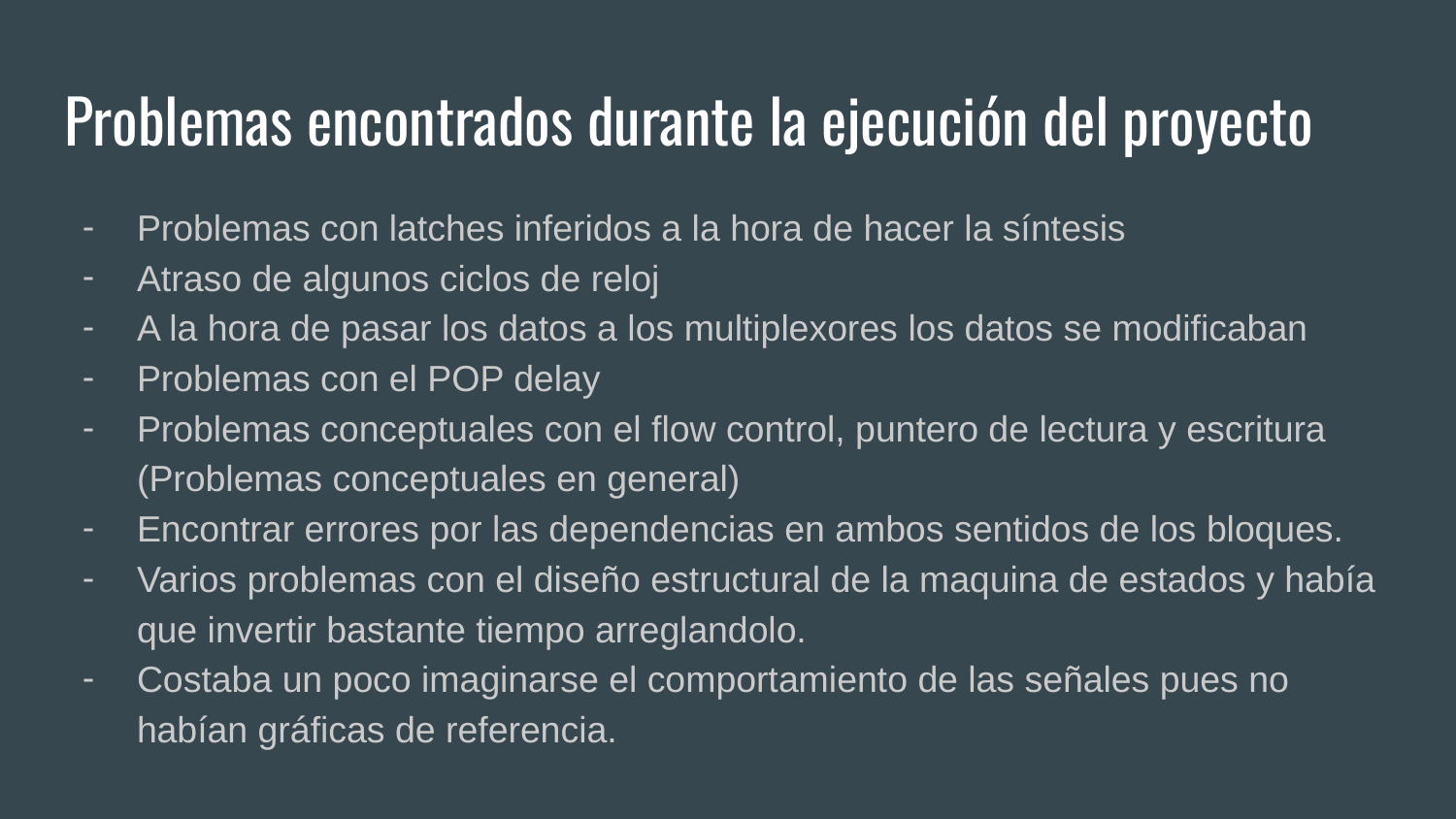

# Problemas encontrados durante la ejecución del proyecto
Problemas con latches inferidos a la hora de hacer la síntesis
Atraso de algunos ciclos de reloj
A la hora de pasar los datos a los multiplexores los datos se modificaban
Problemas con el POP delay
Problemas conceptuales con el flow control, puntero de lectura y escritura (Problemas conceptuales en general)
Encontrar errores por las dependencias en ambos sentidos de los bloques.
Varios problemas con el diseño estructural de la maquina de estados y había que invertir bastante tiempo arreglandolo.
Costaba un poco imaginarse el comportamiento de las señales pues no habían gráficas de referencia.